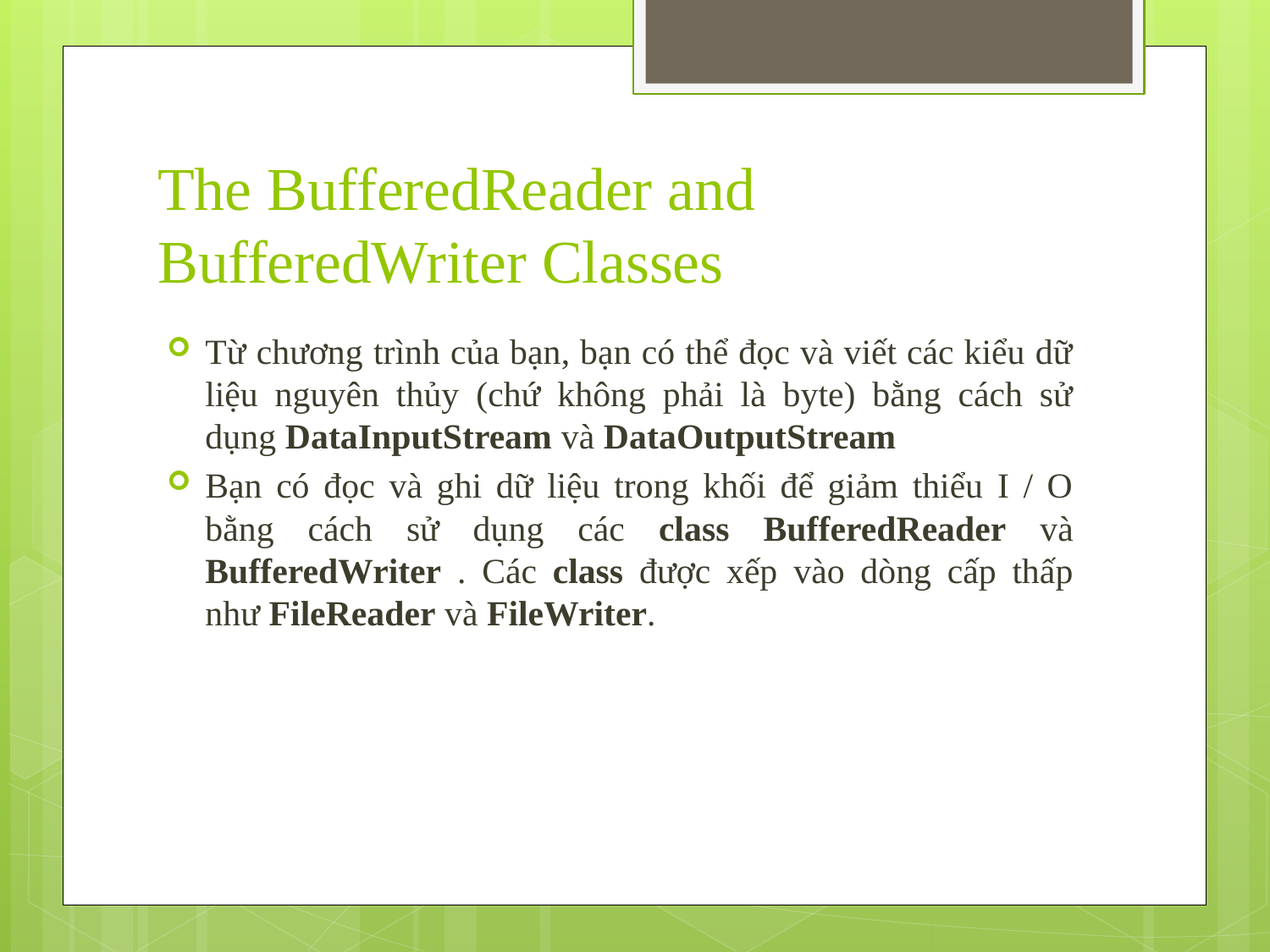

# The BufferedReader and BufferedWriter Classes
Từ chương trình của bạn, bạn có thể đọc và viết các kiểu dữ liệu nguyên thủy (chứ không phải là byte) bằng cách sử dụng DataInputStream và DataOutputStream
Bạn có đọc và ghi dữ liệu trong khối để giảm thiểu I / O bằng cách sử dụng các class BufferedReader và BufferedWriter . Các class được xếp vào dòng cấp thấp như FileReader và FileWriter.